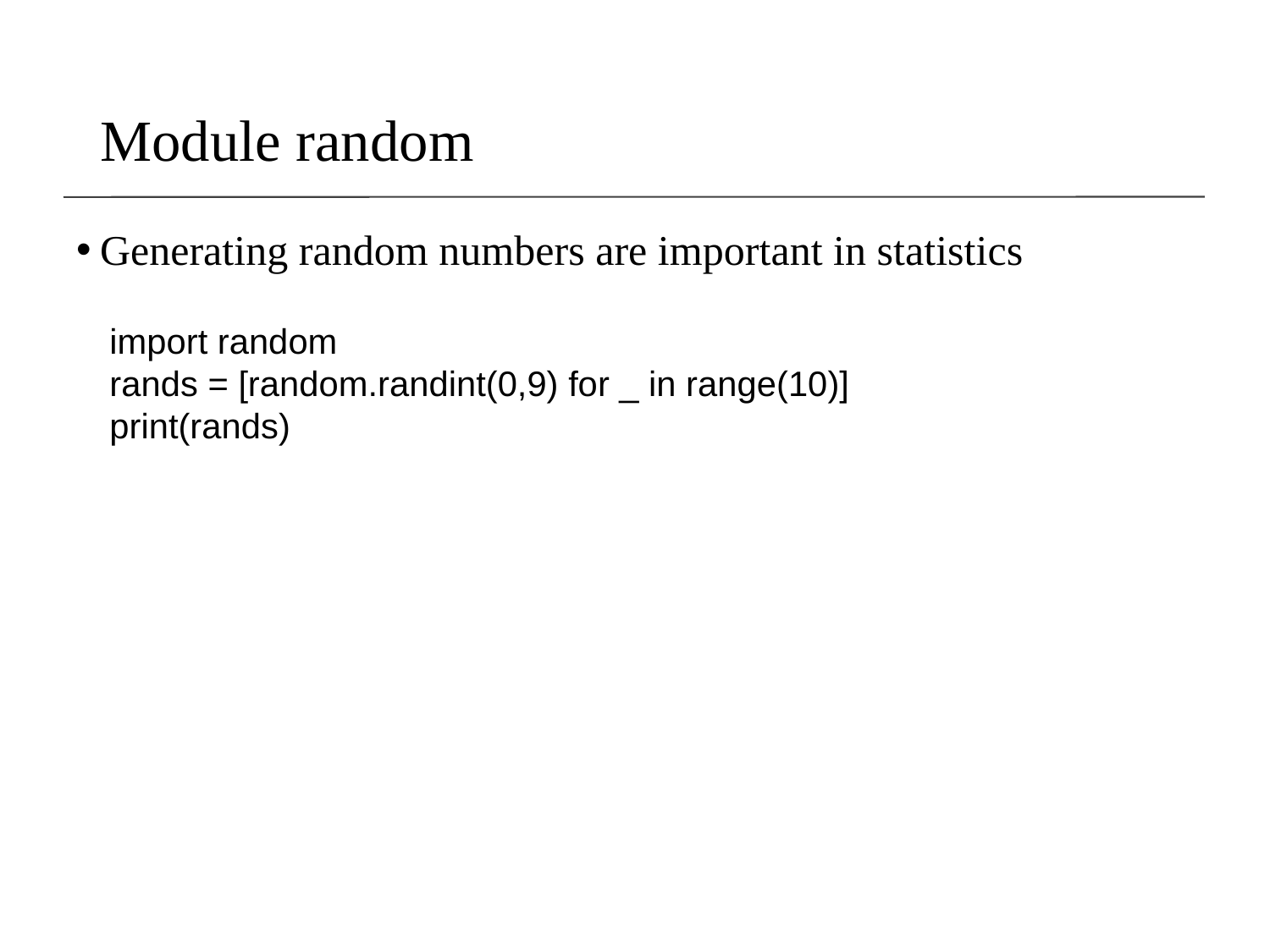

# Module random
Generating random numbers are important in statistics
import random
rands = [random.randint(0,9) for _ in range(10)]
print(rands)